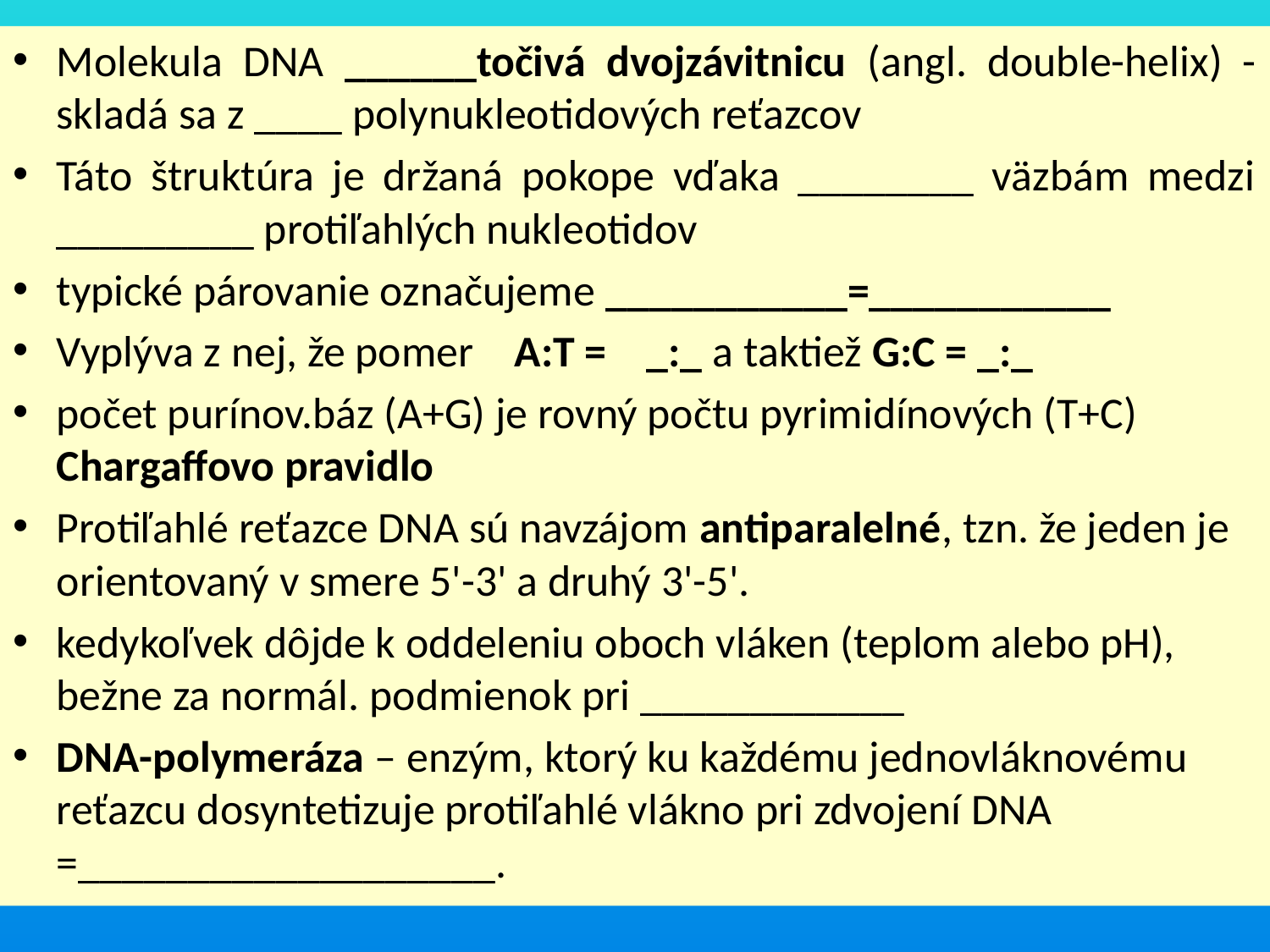

Molekula DNA ______točivá dvojzávitnicu (angl. double-helix) - skladá sa z ____ polynukleotidových reťazcov
Táto štruktúra je držaná pokope vďaka ________ väzbám medzi _________ protiľahlých nukleotidov
typické párovanie označujeme ___________=___________
Vyplýva z nej, že pomer    A:T =    _:_ a taktiež G:C = _:_
počet purínov.báz (A+G) je rovný počtu pyrimidínových (T+C) Chargaffovo pravidlo
Protiľahlé reťazce DNA sú navzájom antiparalelné, tzn. že jeden je orientovaný v smere 5'-3' a druhý 3'-5'.
kedykoľvek dôjde k oddeleniu oboch vláken (teplom alebo pH), bežne za normál. podmienok pri ____________
DNA-polymeráza – enzým, ktorý ku každému jednovláknovému reťazcu dosyntetizuje protiľahlé vlákno pri zdvojení DNA =___________________.
#